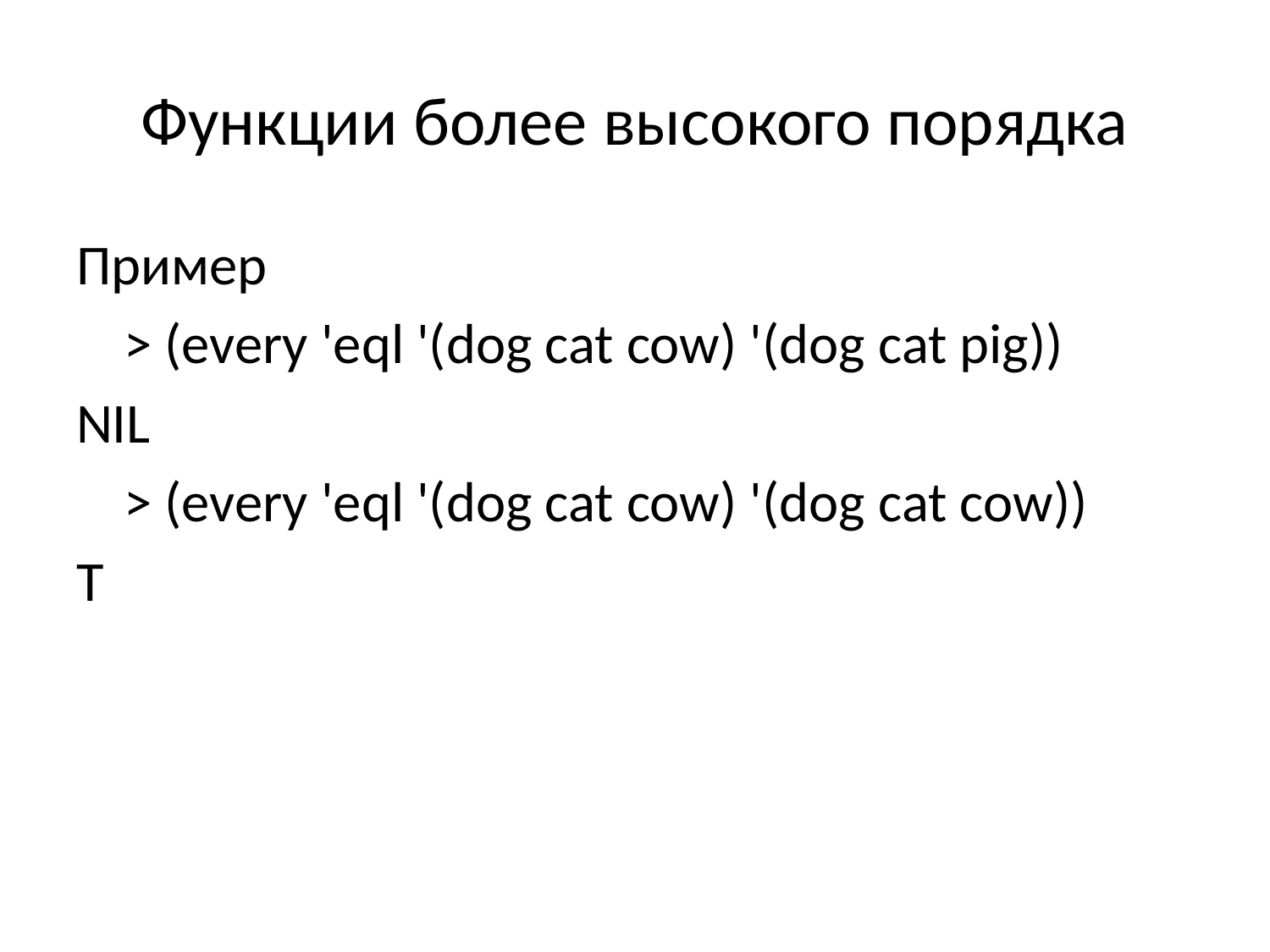

# Функции более высокого порядка
Пример
	> (every 'eql '(dog cat cow) '(dog cat pig))
NIL
	> (every 'eql '(dog cat cow) '(dog cat cow))
T